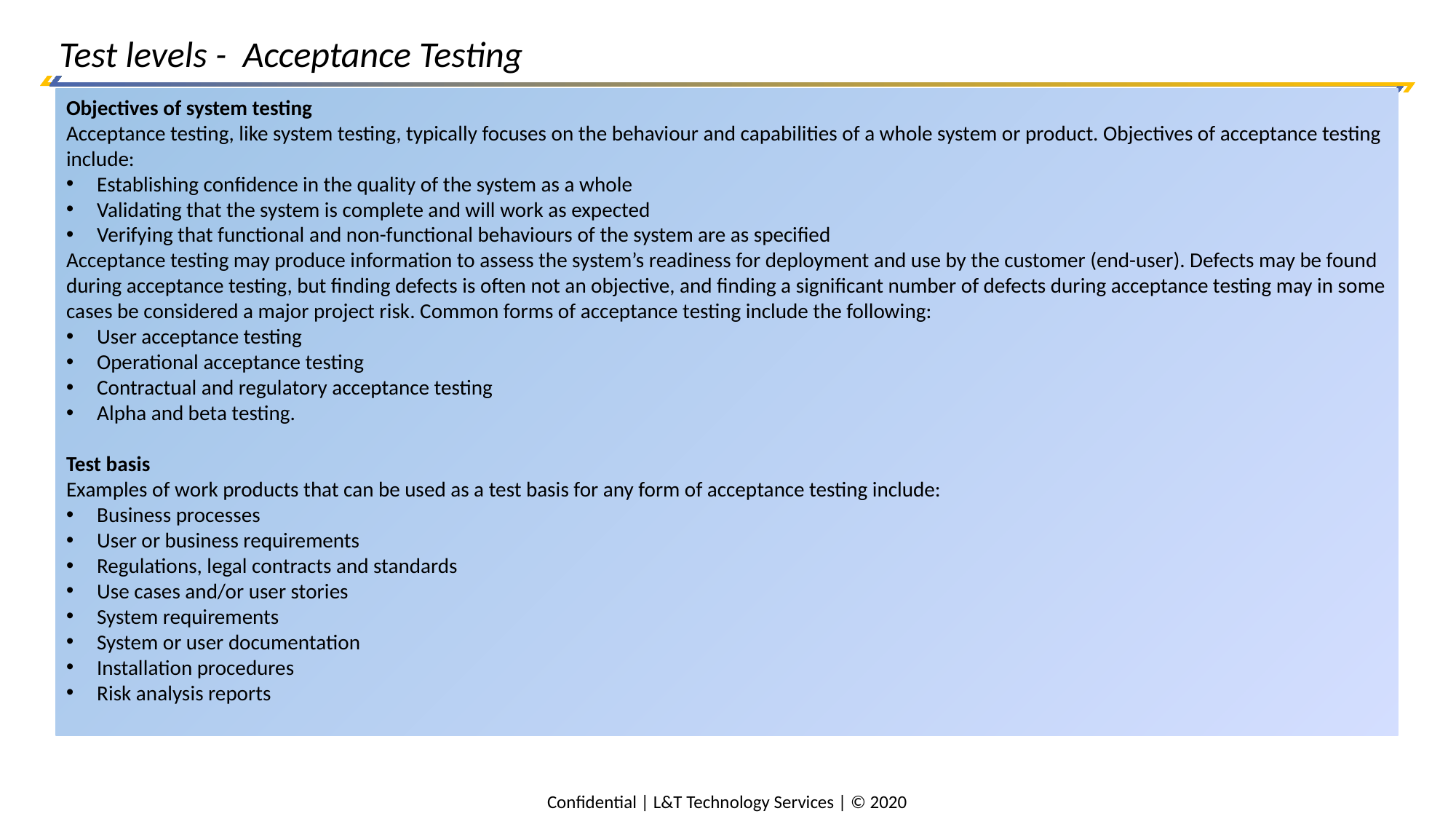

Test levels -  Acceptance Testing
Objectives of system testing
Acceptance testing, like system testing, typically focuses on the behaviour and capabilities of a whole system or product. Objectives of acceptance testing include:
 Establishing confidence in the quality of the system as a whole
 Validating that the system is complete and will work as expected
 Verifying that functional and non-functional behaviours of the system are as specified
Acceptance testing may produce information to assess the system’s readiness for deployment and use by the customer (end-user). Defects may be found during acceptance testing, but finding defects is often not an objective, and finding a significant number of defects during acceptance testing may in some cases be considered a major project risk. Common forms of acceptance testing include the following:
 User acceptance testing
 Operational acceptance testing
 Contractual and regulatory acceptance testing
 Alpha and beta testing.

Test basis
Examples of work products that can be used as a test basis for any form of acceptance testing include:
 Business processes
 User or business requirements
 Regulations, legal contracts and standards
 Use cases and/or user stories
 System requirements
 System or user documentation
 Installation procedures
 Risk analysis reports